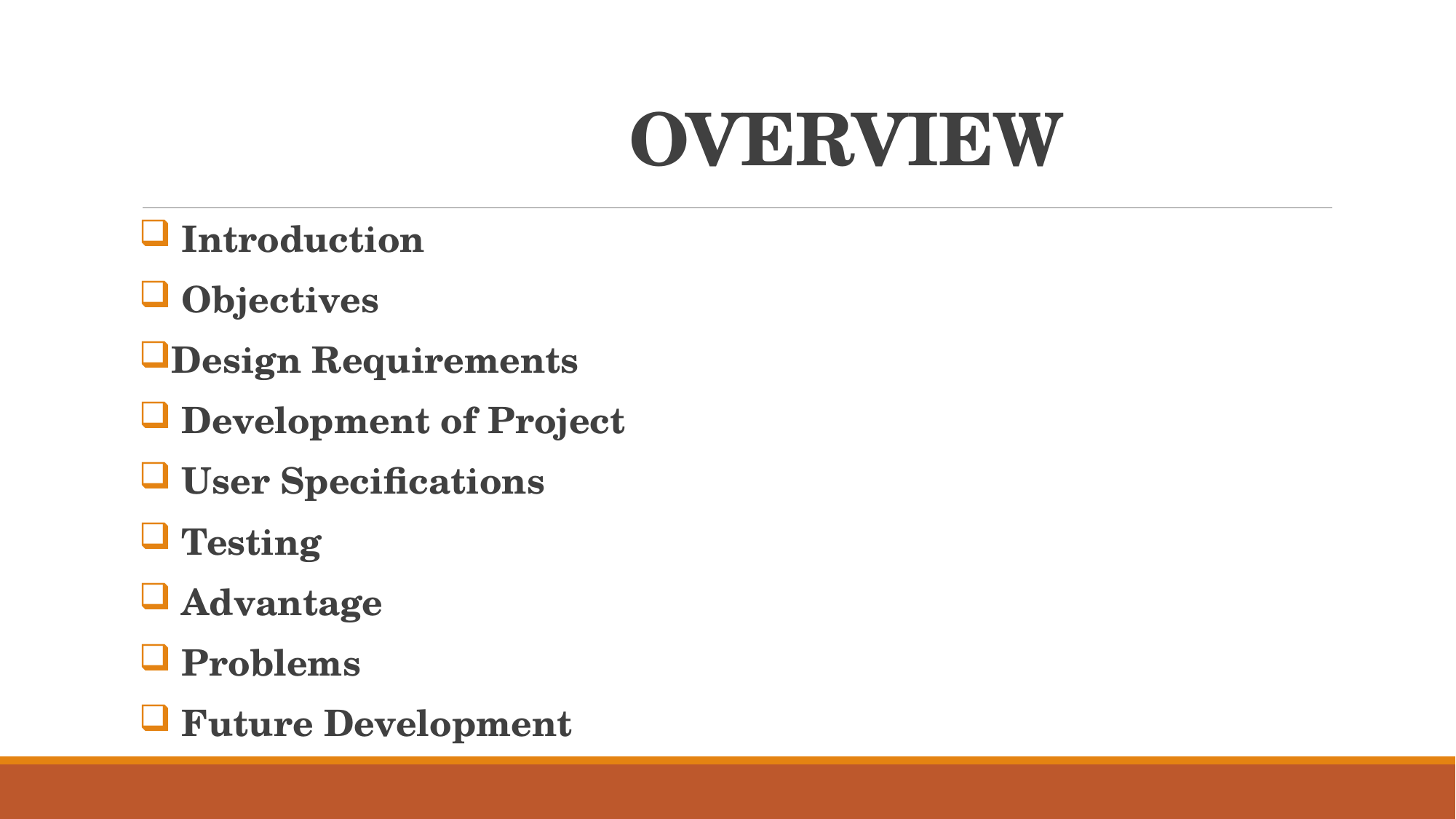

# OVERVIEW
 Introduction
 Objectives
Design Requirements
 Development of Project
 User Specifications
 Testing
 Advantage
 Problems
 Future Development